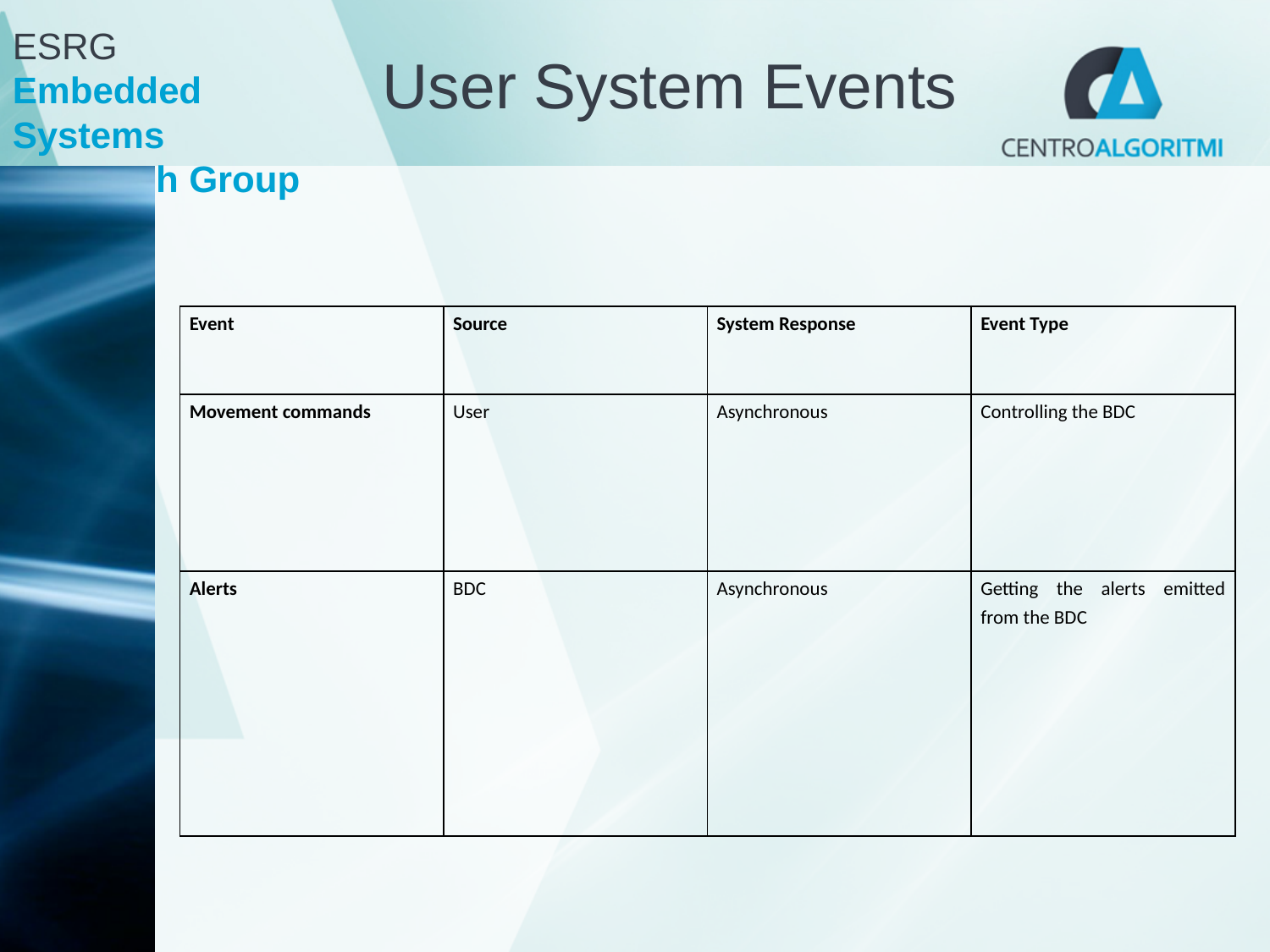

# User System Events

| Event | Source | System Response | Event Type |
| --- | --- | --- | --- |
| Movement commands | User | Asynchronous | Controlling the BDC |
| Alerts | BDC | Asynchronous | Getting the alerts emitted from the BDC |